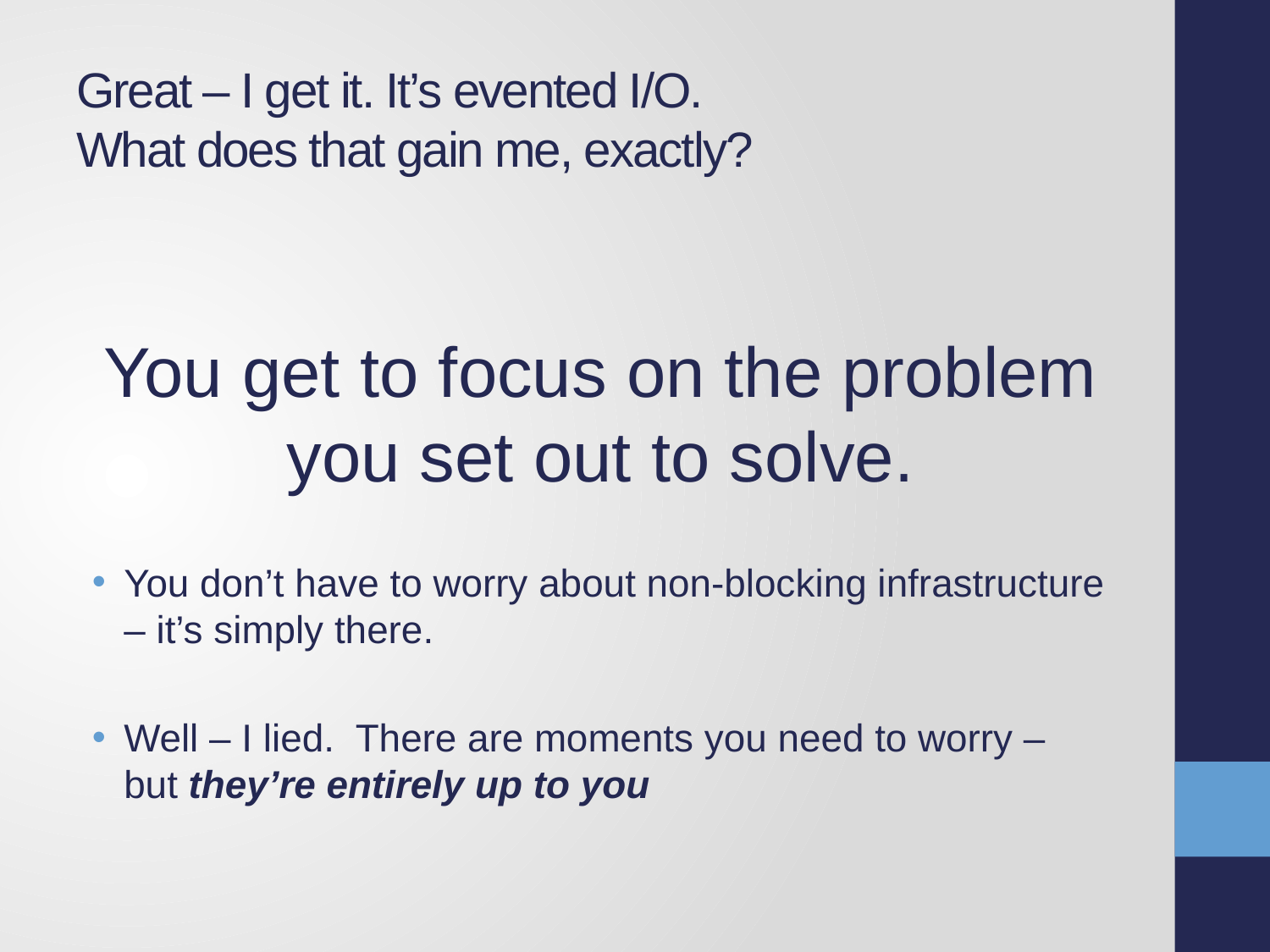

# Great – I get it. It’s evented I/O. What does that gain me, exactly?

You get to focus on the problem you set out to solve.

You don’t have to worry about non-blocking infrastructure – it’s simply there.

Well – I lied.  There are moments you need to worry – but they’re entirely up to you